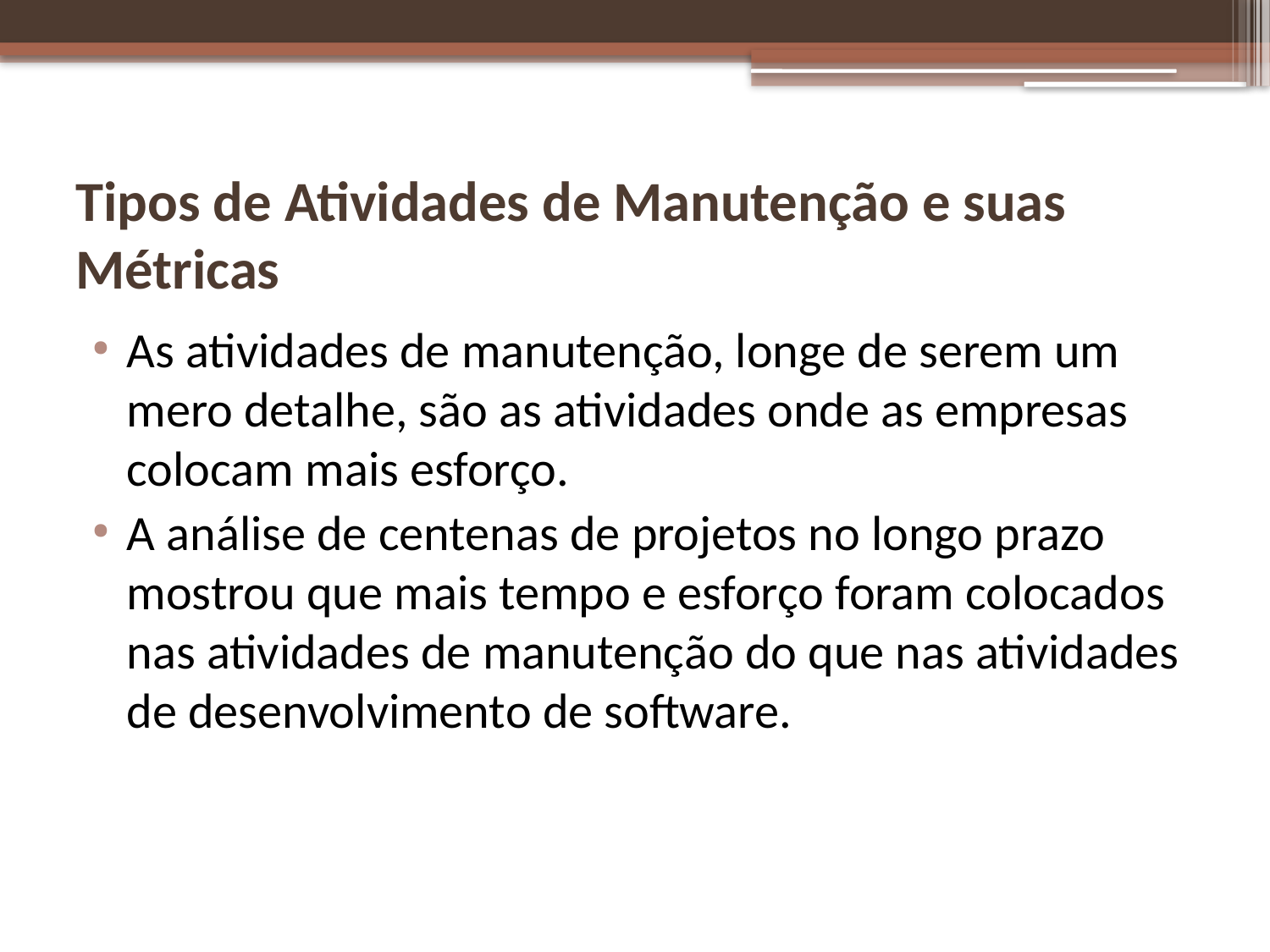

# Tipos de Atividades de Manutenção e suas Métricas
As atividades de manutenção, longe de serem um mero detalhe, são as atividades onde as empresas colocam mais esforço.
A análise de centenas de projetos no longo prazo mostrou que mais tempo e esforço foram colocados nas atividades de manutenção do que nas atividades de desenvolvimento de software.